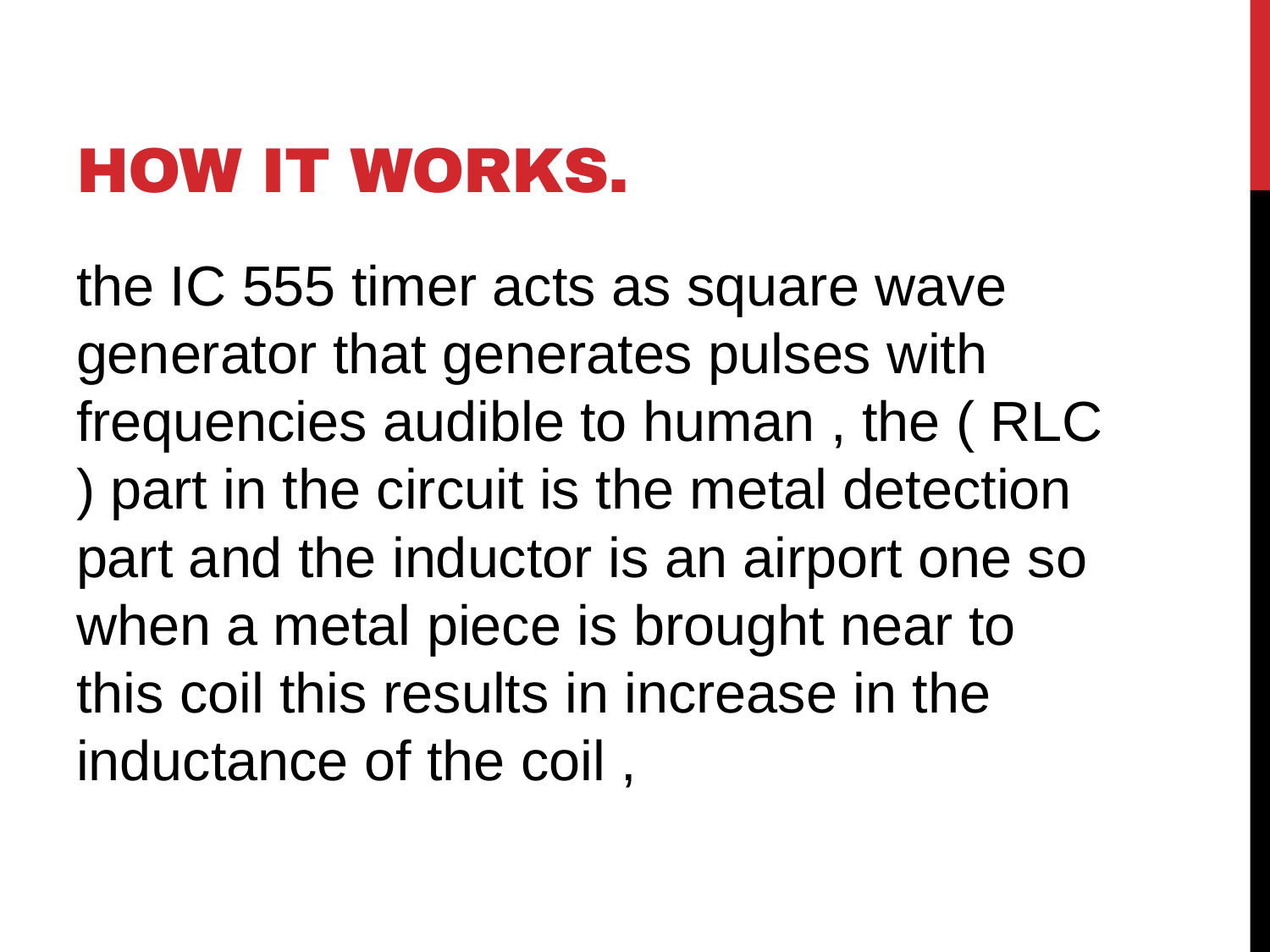

# How it works.
the IC 555 timer acts as square wave generator that generates pulses with frequencies audible to human , the ( RLC ) part in the circuit is the metal detection part and the inductor is an airport one so when a metal piece is brought near to this coil this results in increase in the inductance of the coil ,